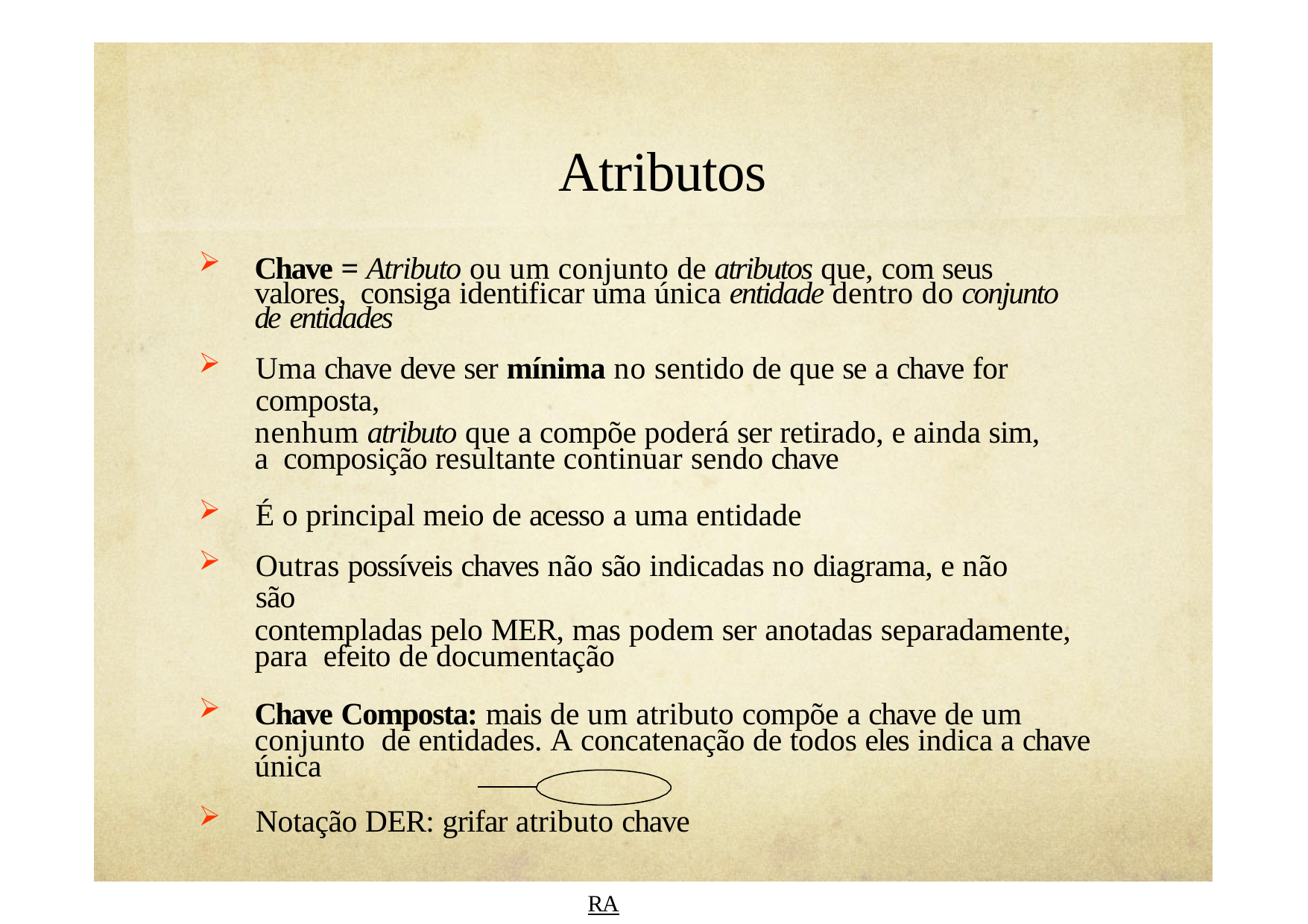

# Atributos
Chave = Atributo ou um conjunto de atributos que, com seus valores,  consiga identificar uma única entidade dentro do conjunto de entidades
Uma chave deve ser mínima no sentido de que se a chave for composta,
nenhum atributo que a compõe poderá ser retirado, e ainda sim, a  composição resultante continuar sendo chave
É o principal meio de acesso a uma entidade
Outras possíveis chaves não são indicadas no diagrama, e não são
contempladas pelo MER, mas podem ser anotadas separadamente, para  efeito de documentação

Chave Composta: mais de um atributo compõe a chave de um conjunto  de entidades. A concatenação de todos eles indica a chave única
Notação DER: grifar atributo chave

RA